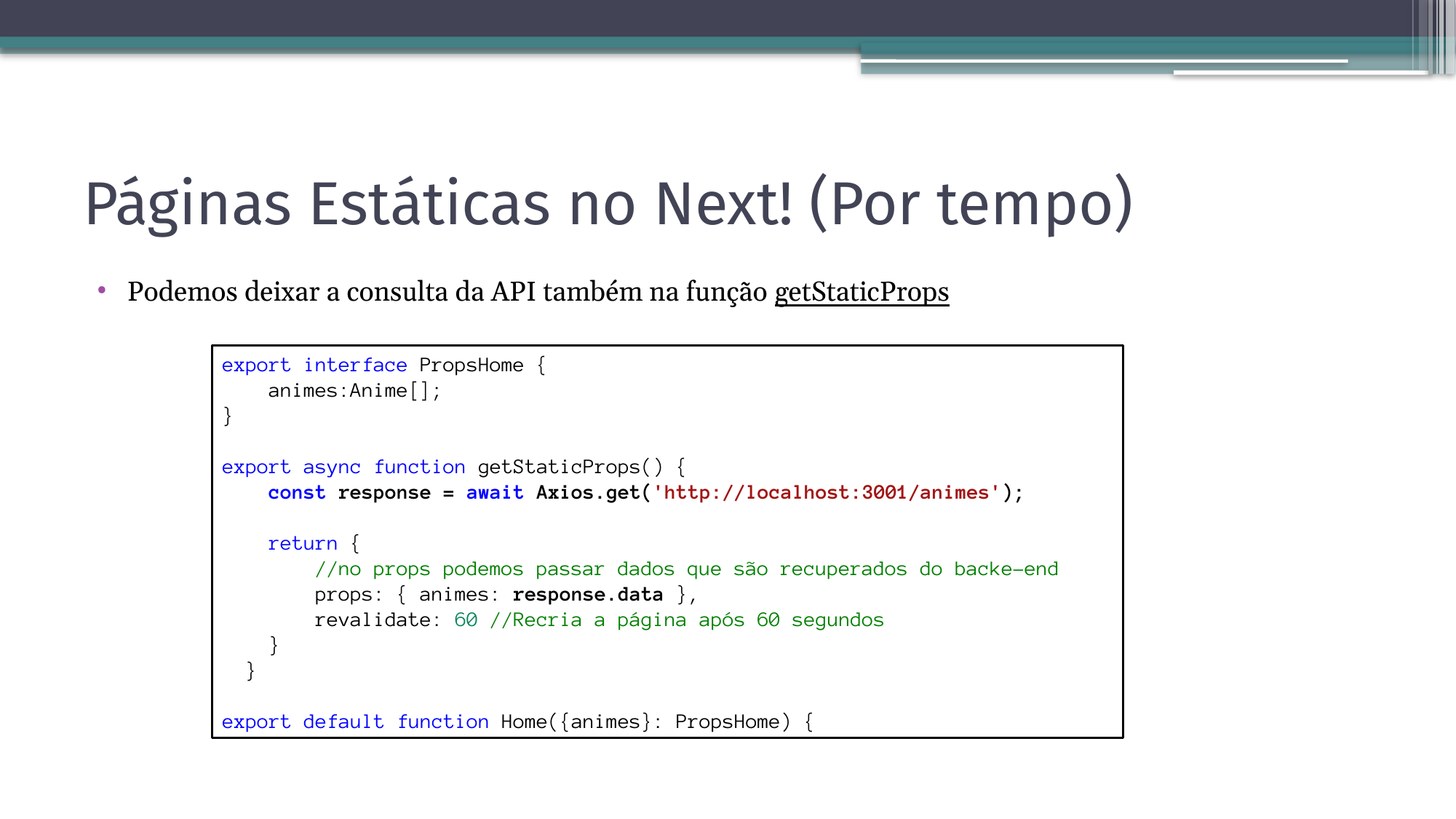

# Páginas Estáticas no Next! (Por tempo)
Podemos deixar a consulta da API também na função getStaticProps

export interface PropsHome {
    animes:Anime[];
}
export async function getStaticProps() {
    const response = await Axios.get('http://localhost:3001/animes');
    return {
        //no props podemos passar dados que são recuperados do backe-end
        props: { animes: response.data },
        revalidate: 60 //Recria a página após 60 segundos
    }
  }

export default function Home({animes}: PropsHome) {